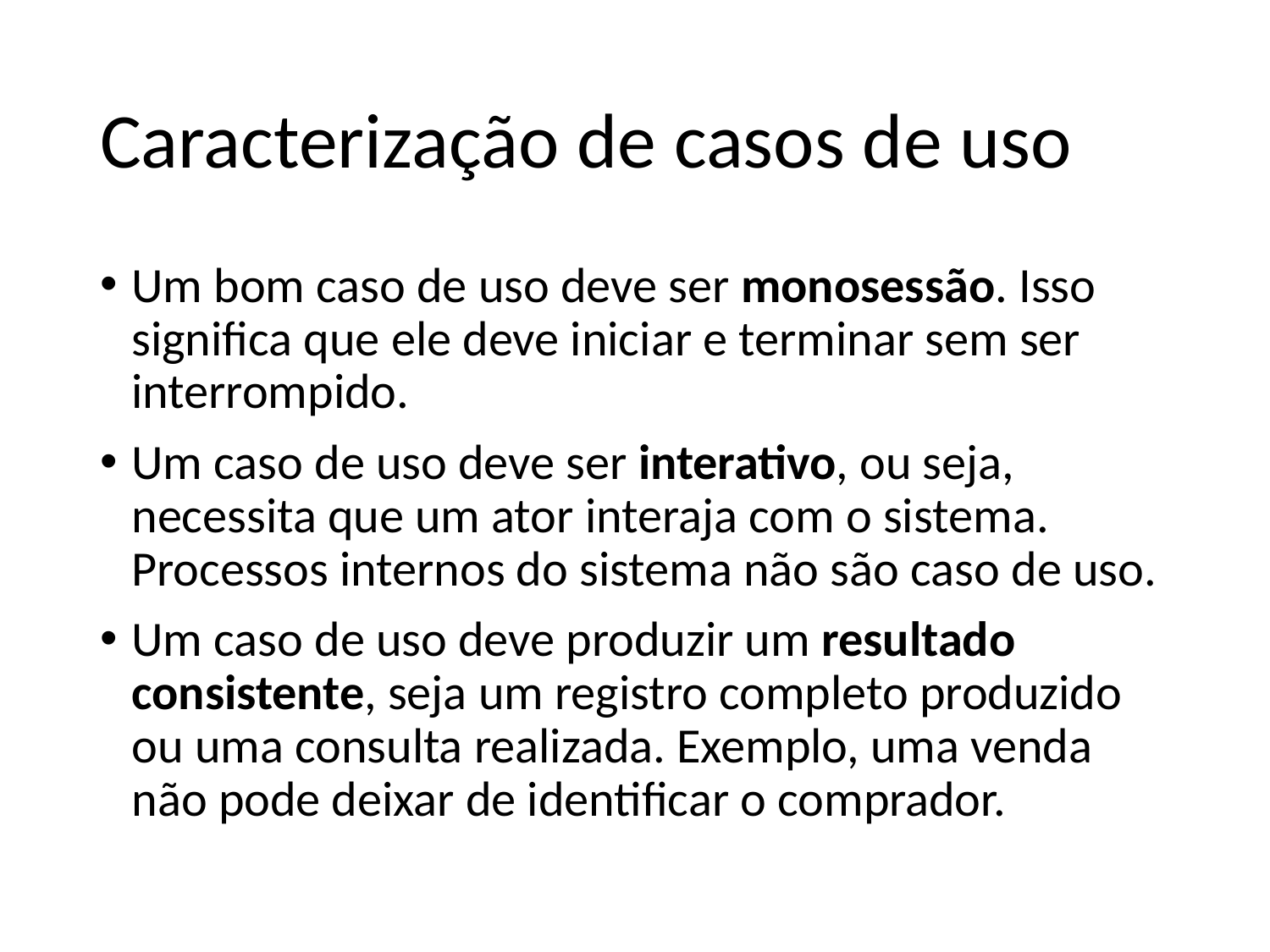

# Caracterização de casos de uso
Um bom caso de uso deve ser monosessão. Isso significa que ele deve iniciar e terminar sem ser interrompido.
Um caso de uso deve ser interativo, ou seja, necessita que um ator interaja com o sistema. Processos internos do sistema não são caso de uso.
Um caso de uso deve produzir um resultado consistente, seja um registro completo produzido ou uma consulta realizada. Exemplo, uma venda não pode deixar de identificar o comprador.